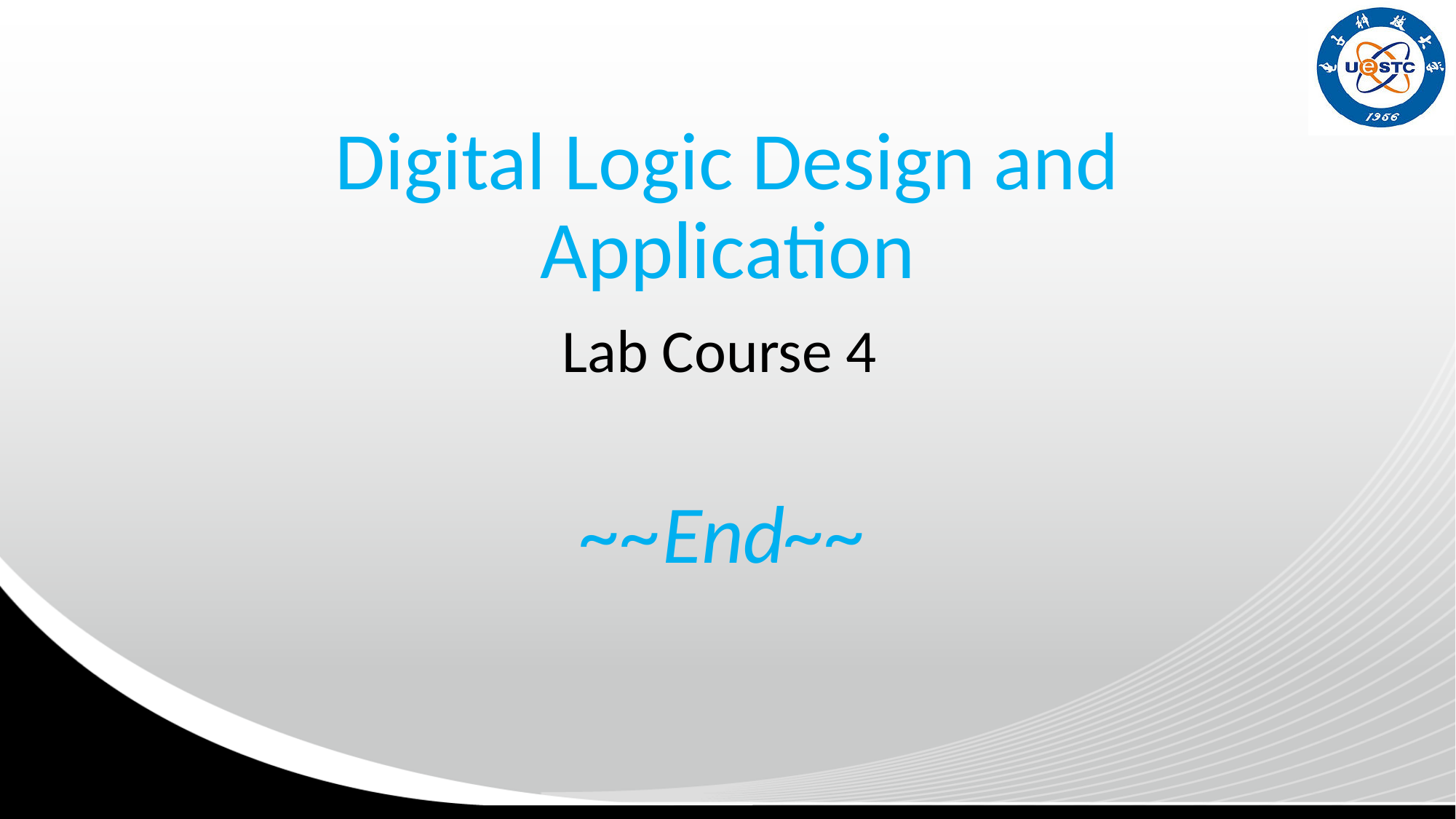

# Digital Logic Design and Application
Lab Course 4
~~End~~